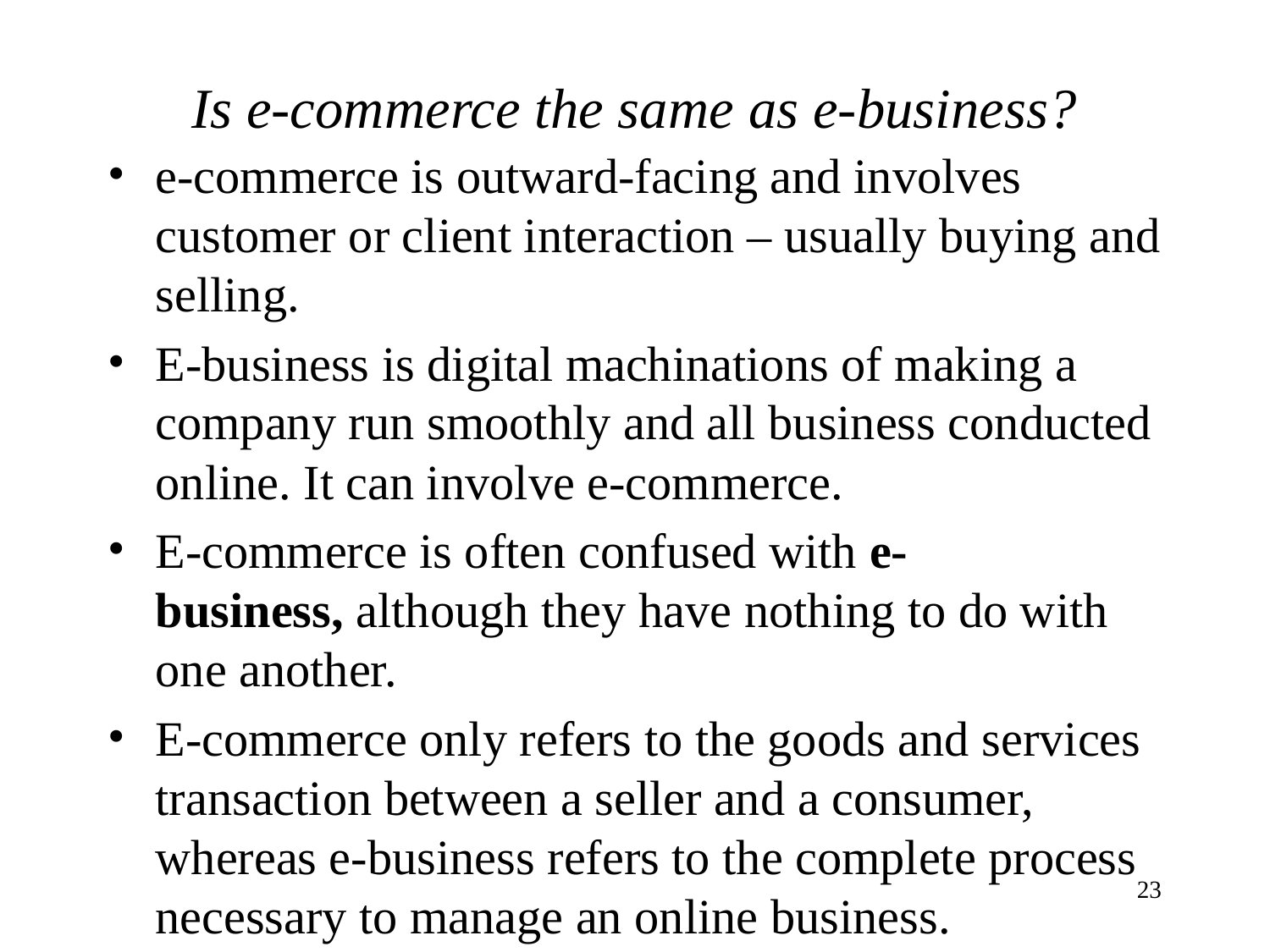

# Is e-commerce the same as e-business?
e-commerce is outward-facing and involves customer or client interaction – usually buying and selling.
E-business is digital machinations of making a company run smoothly and all business conducted online. It can involve e-commerce.
E-commerce is often confused with e-business, although they have nothing to do with one another.
E-commerce only refers to the goods and services transaction between a seller and a consumer, whereas e-business refers to the complete process necessary to manage an online business.

23